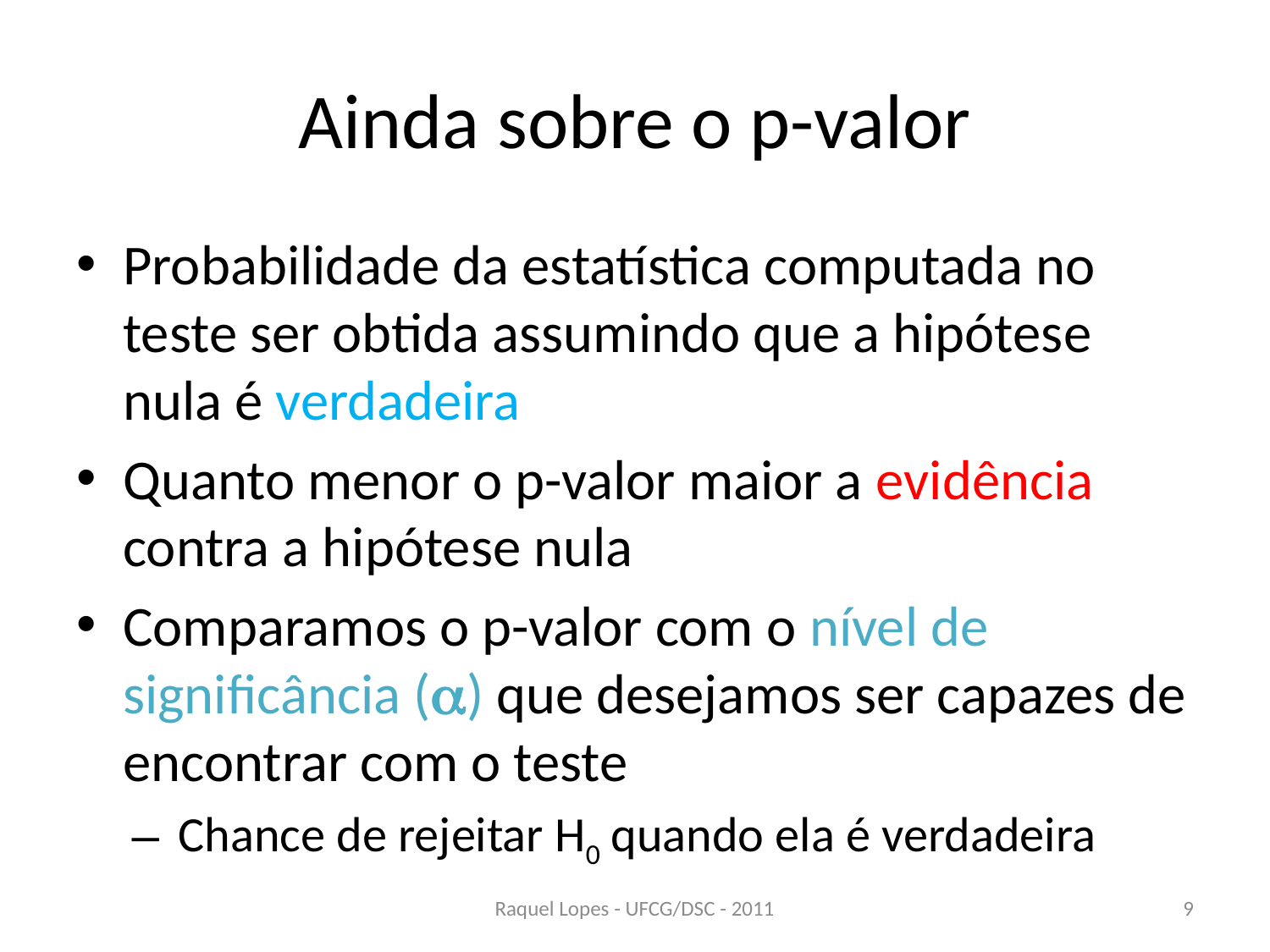

# Ainda sobre o p-valor
Probabilidade da estatística computada no teste ser obtida assumindo que a hipótese nula é verdadeira
Quanto menor o p-valor maior a evidência contra a hipótese nula
Comparamos o p-valor com o nível de significância (α) que desejamos ser capazes de encontrar com o teste
Chance de rejeitar H0 quando ela é verdadeira
Raquel Lopes - UFCG/DSC - 2011
9